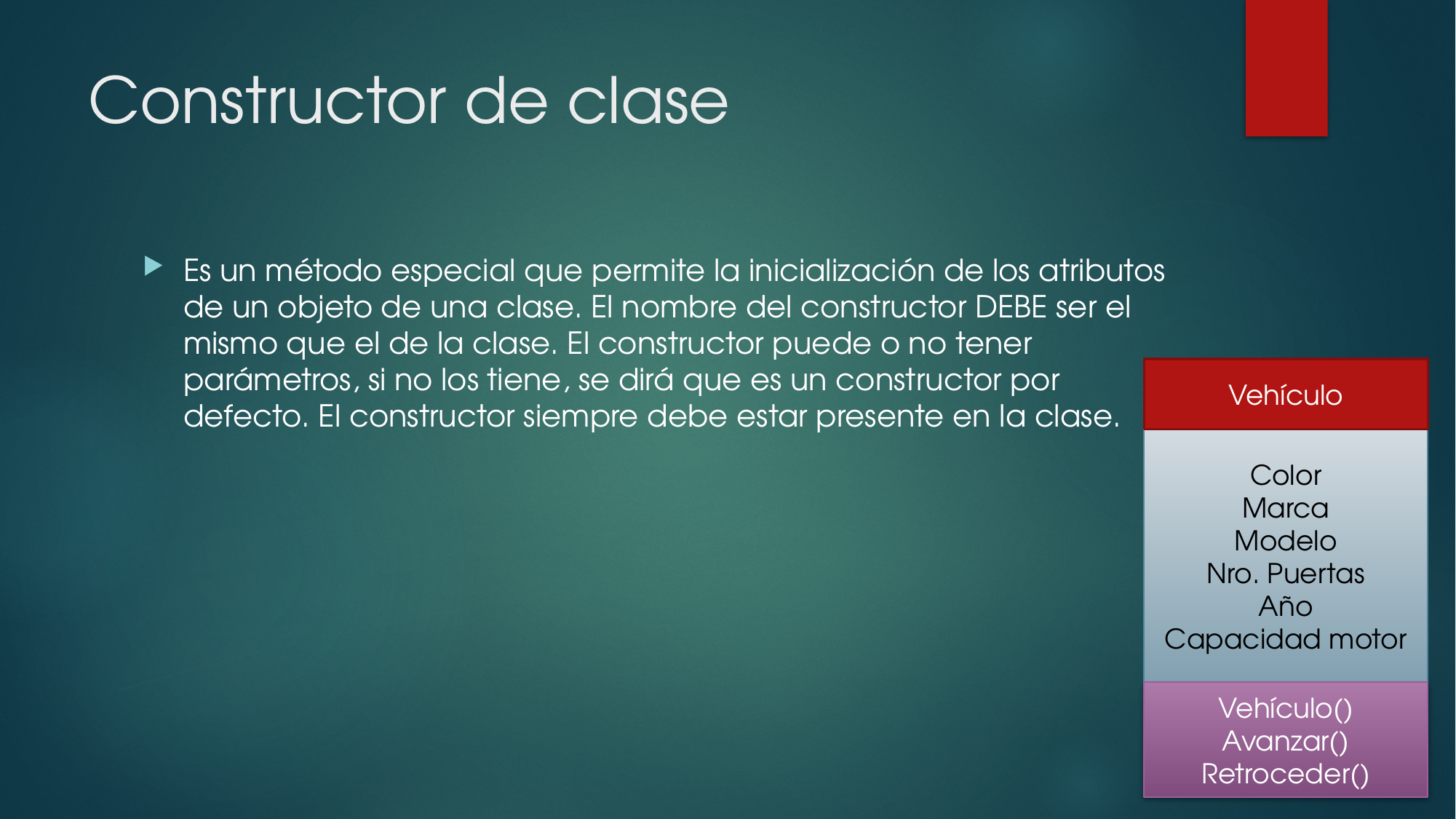

# Constructor de clase
Es un método especial que permite la inicialización de los atributos de un objeto de una clase. El nombre del constructor DEBE ser el mismo que el de la clase. El constructor puede o no tener parámetros, si no los tiene, se dirá que es un constructor por defecto. El constructor siempre debe estar presente en la clase.
Vehículo
Color
Marca
Modelo
Nro. Puertas
Año
Capacidad motor
Vehículo()
Avanzar()
Retroceder()